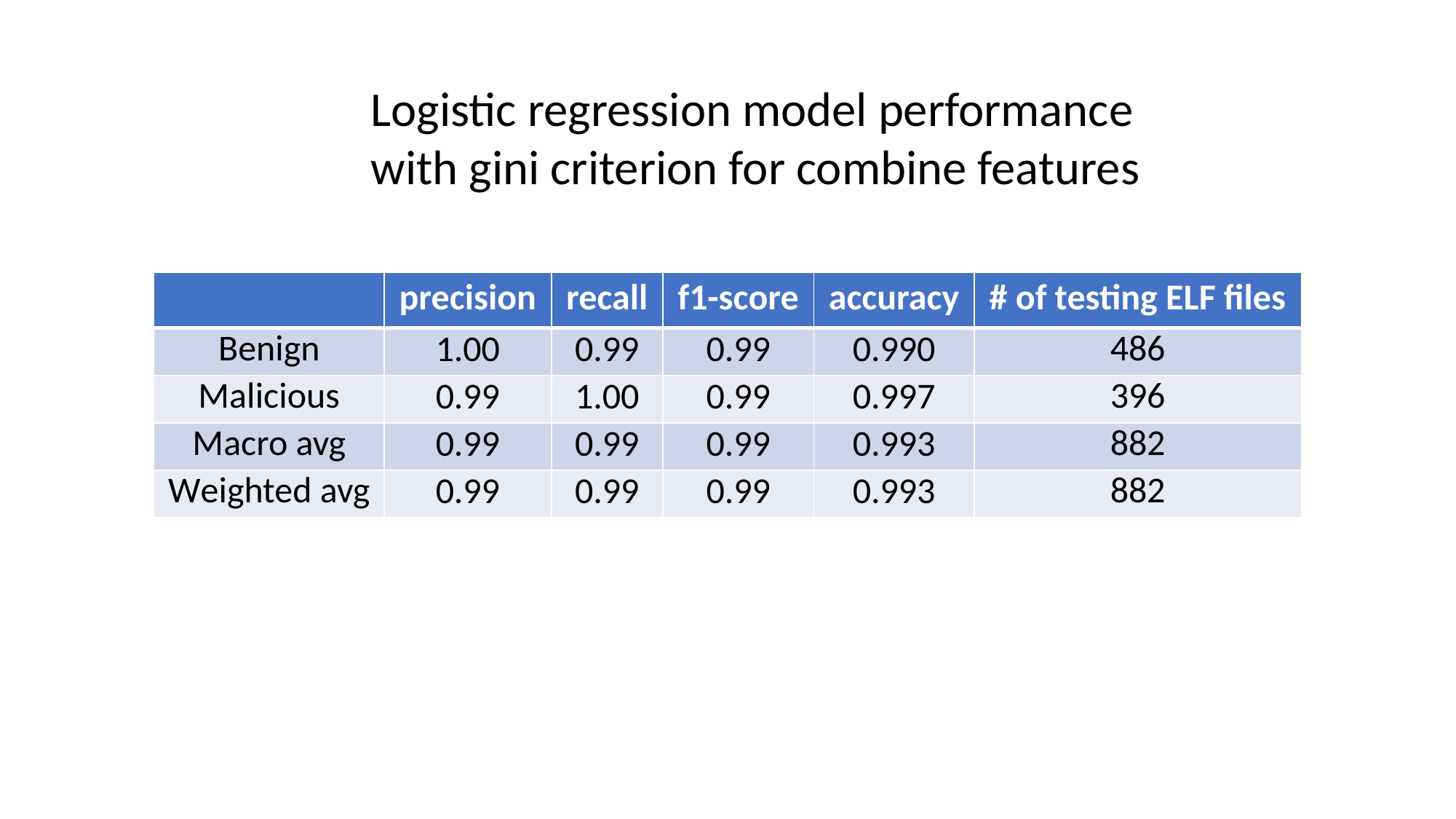

Logistic regression model performance
with gini criterion for combine features
|  | precision | recall | f1-score | accuracy | # of testing ELF files |
| --- | --- | --- | --- | --- | --- |
| Benign | 1.00 | 0.99 | 0.99 | 0.990 | 486 |
| Malicious | 0.99 | 1.00 | 0.99 | 0.997 | 396 |
| Macro avg | 0.99 | 0.99 | 0.99 | 0.993 | 882 |
| Weighted avg | 0.99 | 0.99 | 0.99 | 0.993 | 882 |